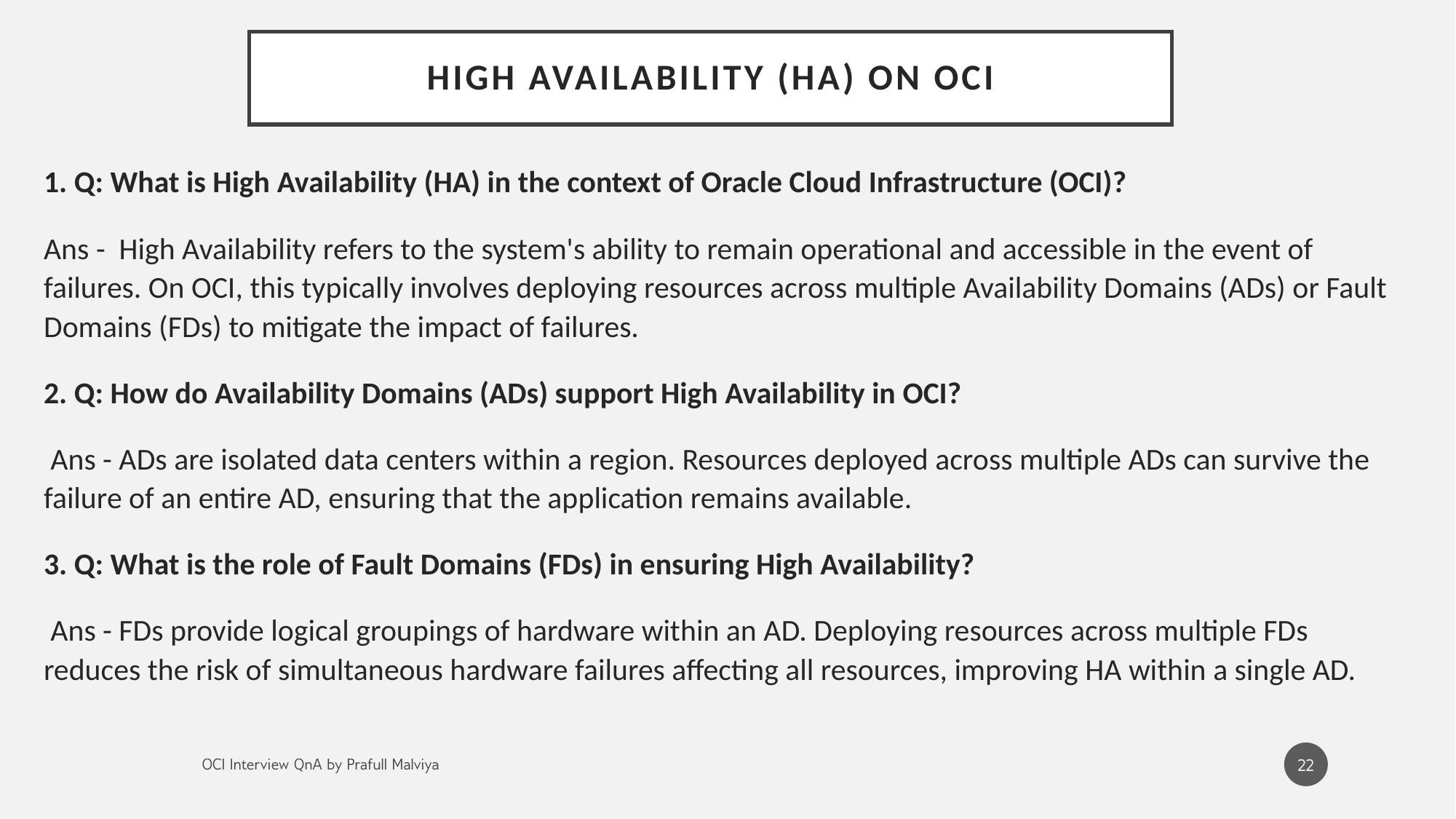

# High Availability (HA) on OCI
1. Q: What is High Availability (HA) in the context of Oracle Cloud Infrastructure (OCI)?
Ans -  High Availability refers to the system's ability to remain operational and accessible in the event of failures. On OCI, this typically involves deploying resources across multiple Availability Domains (ADs) or Fault Domains (FDs) to mitigate the impact of failures.
2. Q: How do Availability Domains (ADs) support High Availability in OCI?
 Ans - ADs are isolated data centers within a region. Resources deployed across multiple ADs can survive the failure of an entire AD, ensuring that the application remains available.
3. Q: What is the role of Fault Domains (FDs) in ensuring High Availability?
 Ans - FDs provide logical groupings of hardware within an AD. Deploying resources across multiple FDs reduces the risk of simultaneous hardware failures affecting all resources, improving HA within a single AD.
22
OCI Interview QnA by Prafull Malviya